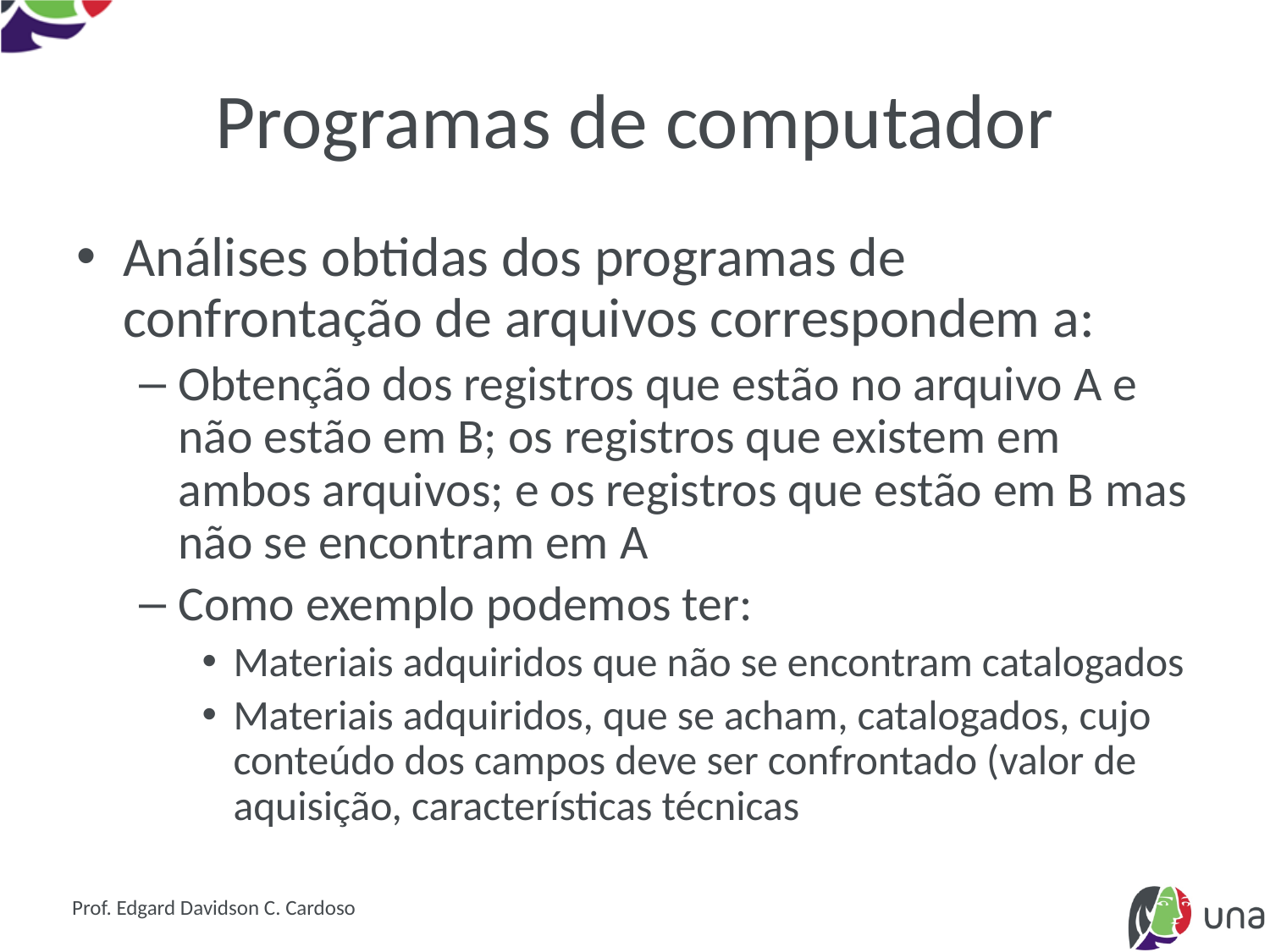

# Programas de computador
Análises obtidas dos programas de confrontação de arquivos correspondem a:
Obtenção dos registros que estão no arquivo A e não estão em B; os registros que existem em ambos arquivos; e os registros que estão em B mas não se encontram em A
Como exemplo podemos ter:
Materiais adquiridos que não se encontram catalogados
Materiais adquiridos, que se acham, catalogados, cujo conteúdo dos campos deve ser confrontado (valor de aquisição, características técnicas